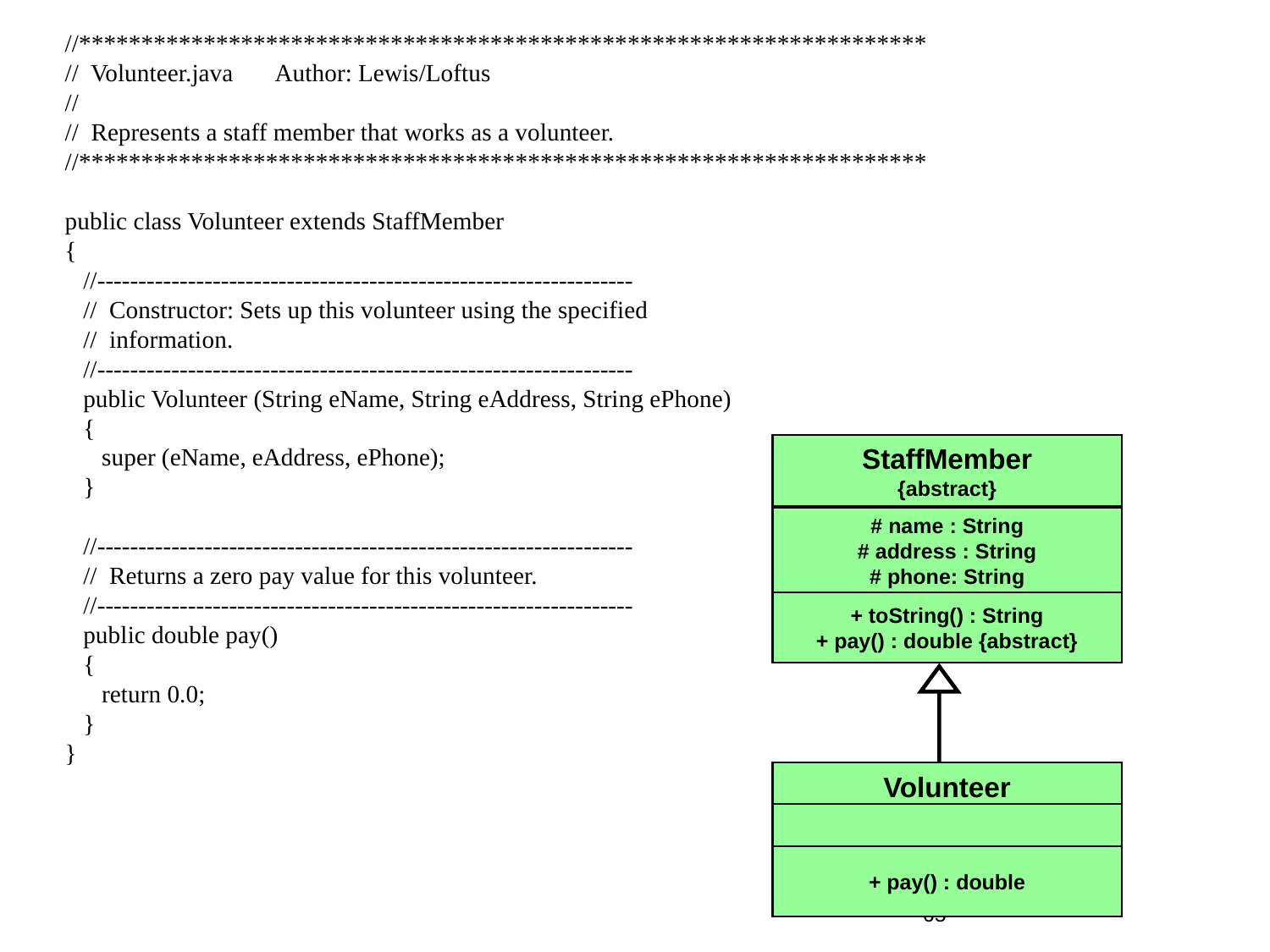

//********************************************************************
//  Volunteer.java       Author: Lewis/Loftus
//
//  Represents a staff member that works as a volunteer.
//********************************************************************

public class Volunteer extends StaffMember
{
   //-----------------------------------------------------------------
   //  Constructor: Sets up this volunteer using the specified
   //  information.
   //-----------------------------------------------------------------
   public Volunteer (String eName, String eAddress, String ePhone)
   {
      super (eName, eAddress, ePhone);
   }

   //-----------------------------------------------------------------
   //  Returns a zero pay value for this volunteer.
   //-----------------------------------------------------------------
   public double pay()
   {
      return 0.0;
   }
}
StaffMember
{abstract}
# name : String
# address : String
# phone: String
+ toString() : String
+ pay() : double {abstract}

Volunteer

+ pay() : double
65